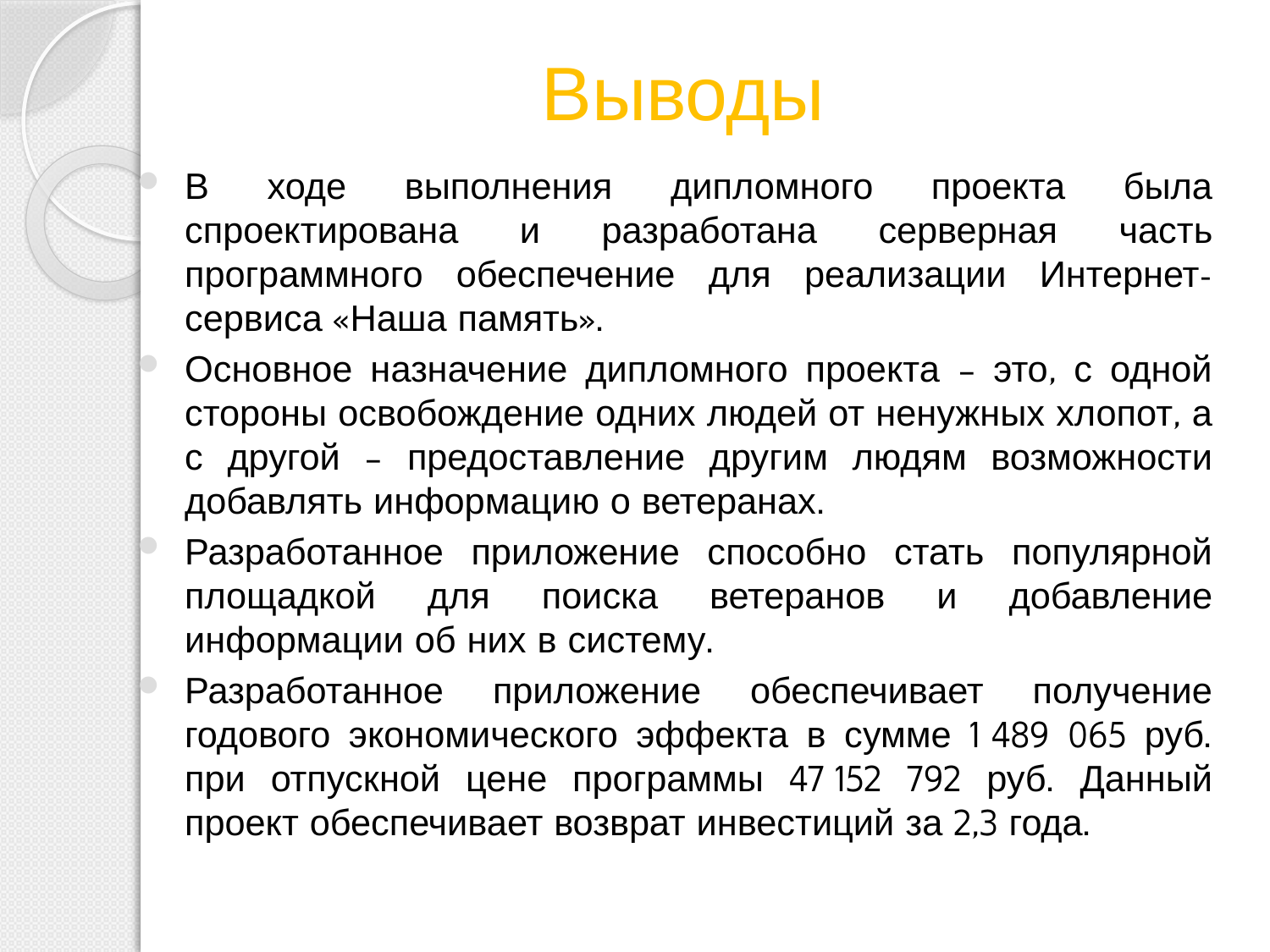

# Выводы
В ходе выполнения дипломного проекта была спроектирована и разработана серверная часть программного обеспечение для реализации Интернет-сервиса «Наша память».
Основное назначение дипломного проекта – это, с одной стороны освобождение одних людей от ненужных хлопот, а с другой – предоставление другим людям возможности добавлять информацию о ветеранах.
Разработанное приложение способно стать популярной площадкой для поиска ветеранов и добавление информации об них в систему.
Разработанное приложение обеспечивает получение годового экономического эффекта в сумме 1 489 065 руб. при отпускной цене программы 47 152 792 руб. Данный проект обеспечивает возврат инвестиций за 2,3 года.